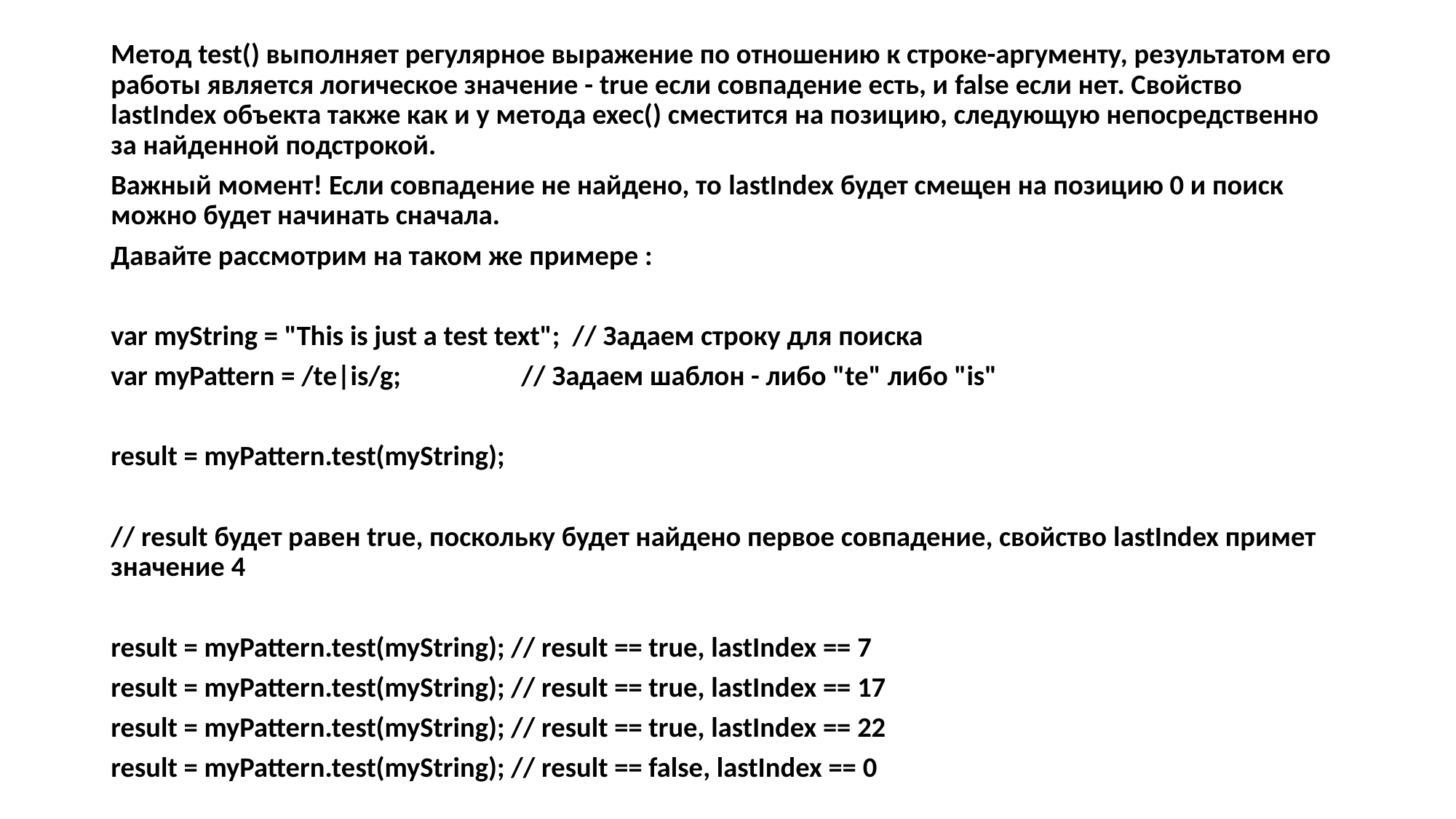

Метод test() выполняет регулярное выражение по отношению к строке-аргументу, результатом его работы является логическое значение - true если совпадение есть, и false если нет. Свойство lastIndex объекта также как и у метода exec() сместится на позицию, следующую непосредственно за найденной подстрокой.
Важный момент! Если совпадение не найдено, то lastIndex будет смещен на позицию 0 и поиск можно будет начинать сначала.
Давайте рассмотрим на таком же примере :

var myString = "This is just a test text";  // Задаем строку для поиска
var myPattern = /te|is/g;                   // Задаем шаблон - либо "te" либо "is"

result = myPattern.test(myString);

// result будет равен true, поскольку будет найдено первое совпадение, свойство lastIndex примет значение 4

result = myPattern.test(myString); // result == true, lastIndex == 7
result = myPattern.test(myString); // result == true, lastIndex == 17
result = myPattern.test(myString); // result == true, lastIndex == 22
result = myPattern.test(myString); // result == false, lastIndex == 0